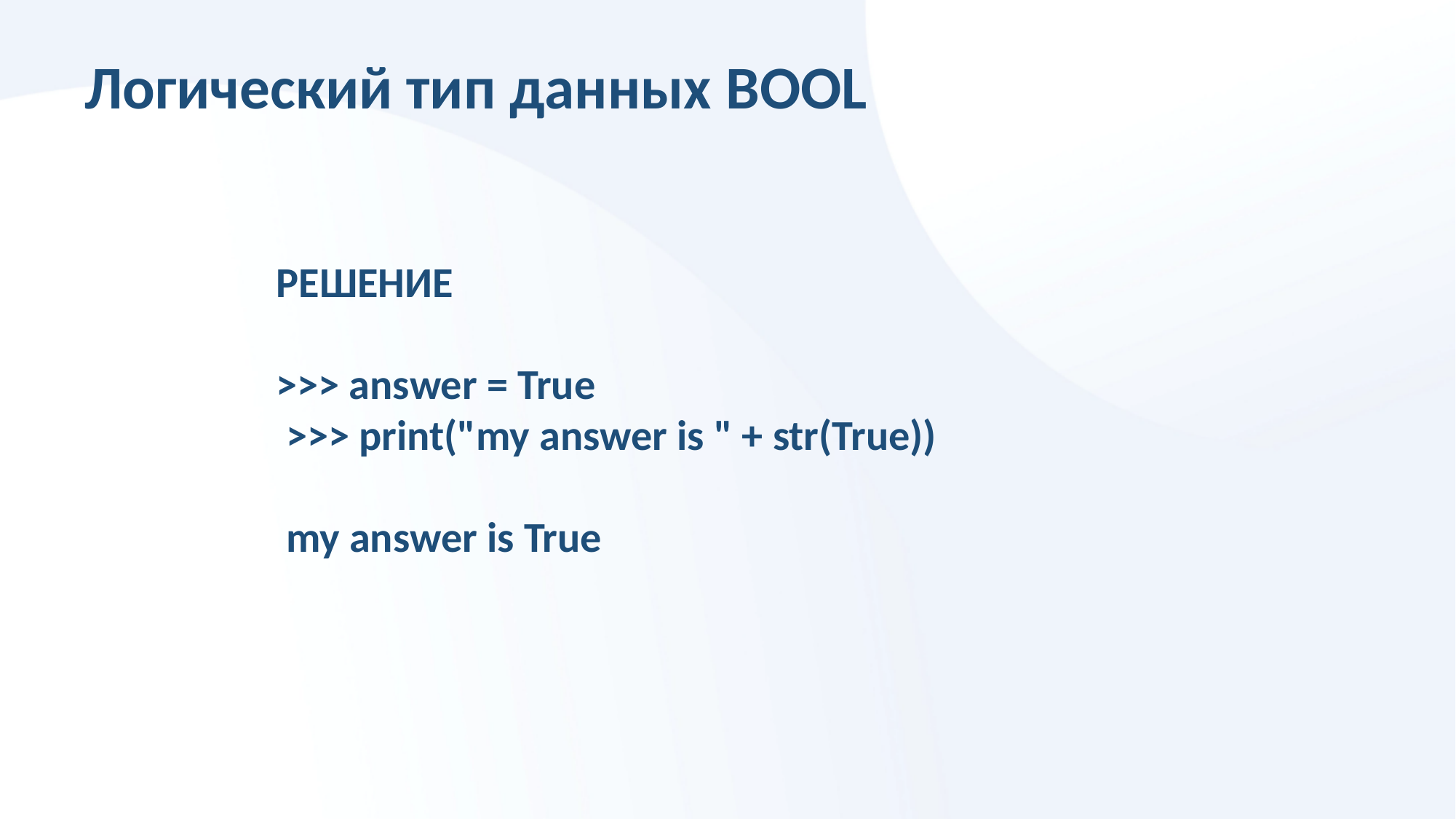

Логический тип данных BOOL
РЕШЕНИЕ

>>> answer = True
 >>> print("my answer is " + str(True))

 my answer is True